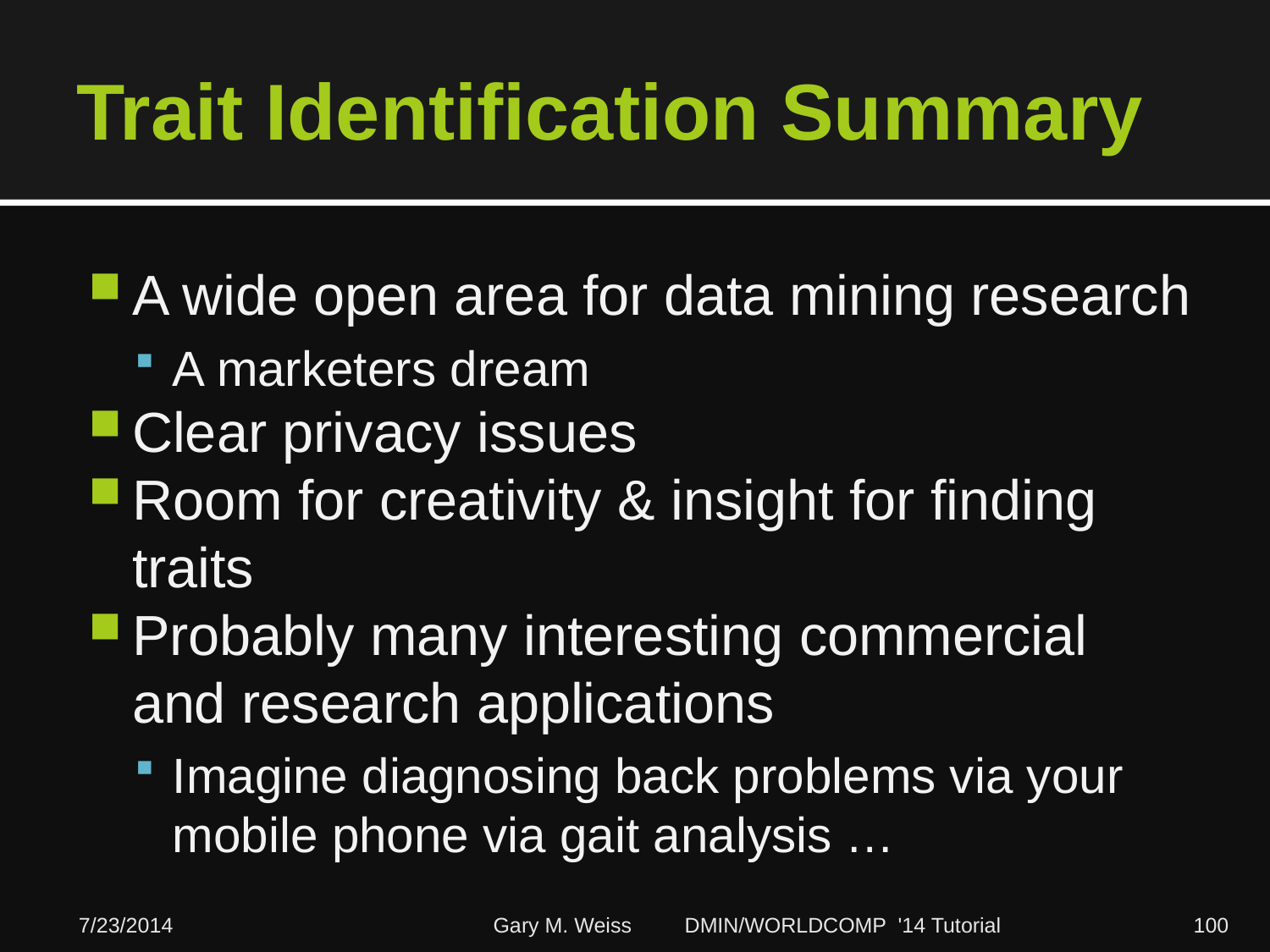

# Trait Identification Summary
A wide open area for data mining research
A marketers dream
Clear privacy issues
Room for creativity & insight for finding traits
Probably many interesting commercial and research applications
Imagine diagnosing back problems via your mobile phone via gait analysis …
7/23/2014
Gary M. Weiss         DMIN/WORLDCOMP  '14 Tutorial
100